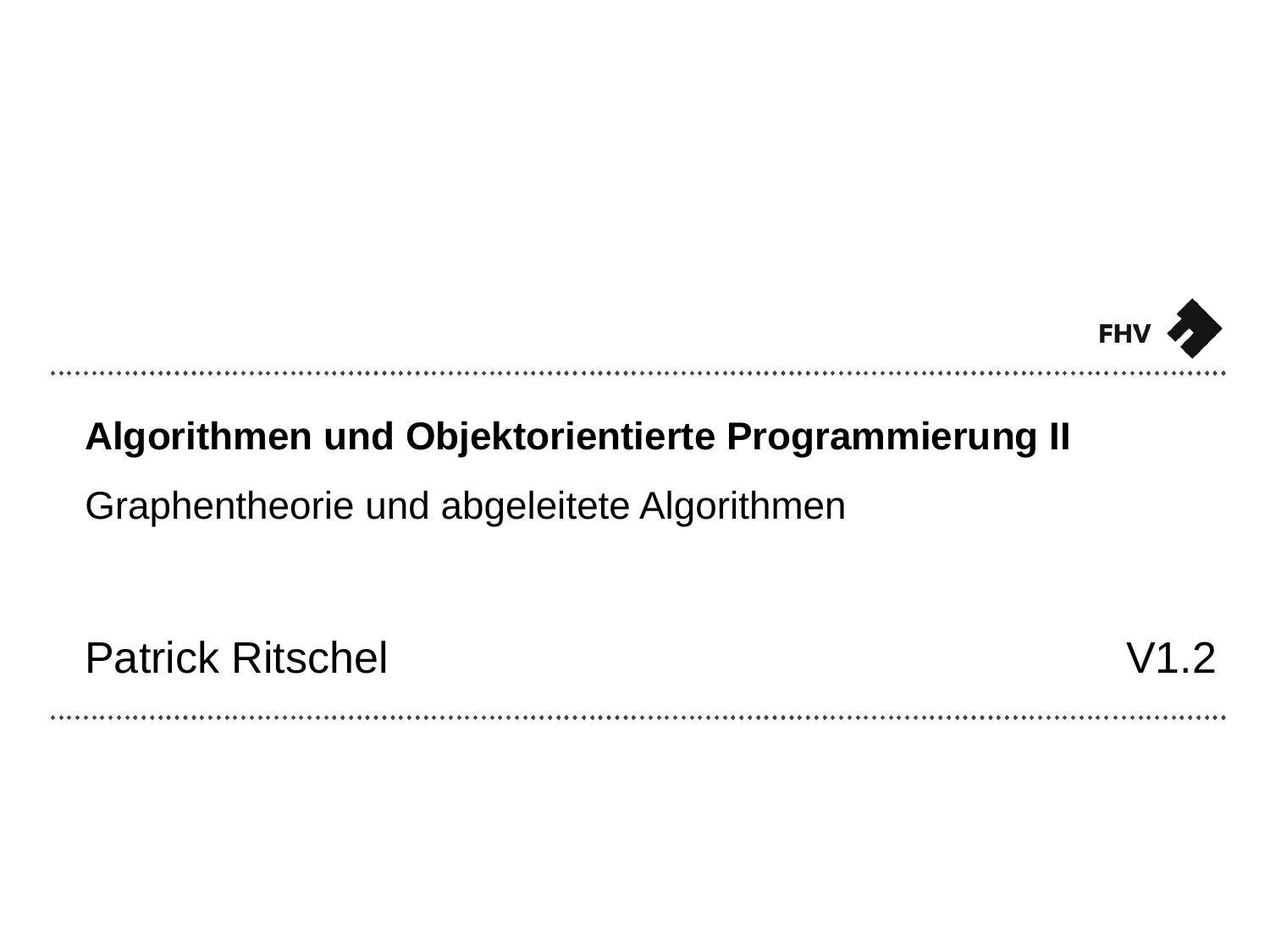

# Algorithmen und Objektorientierte Programmierung II
Graphentheorie und abgeleitete Algorithmen
Patrick Ritschel
V1.2